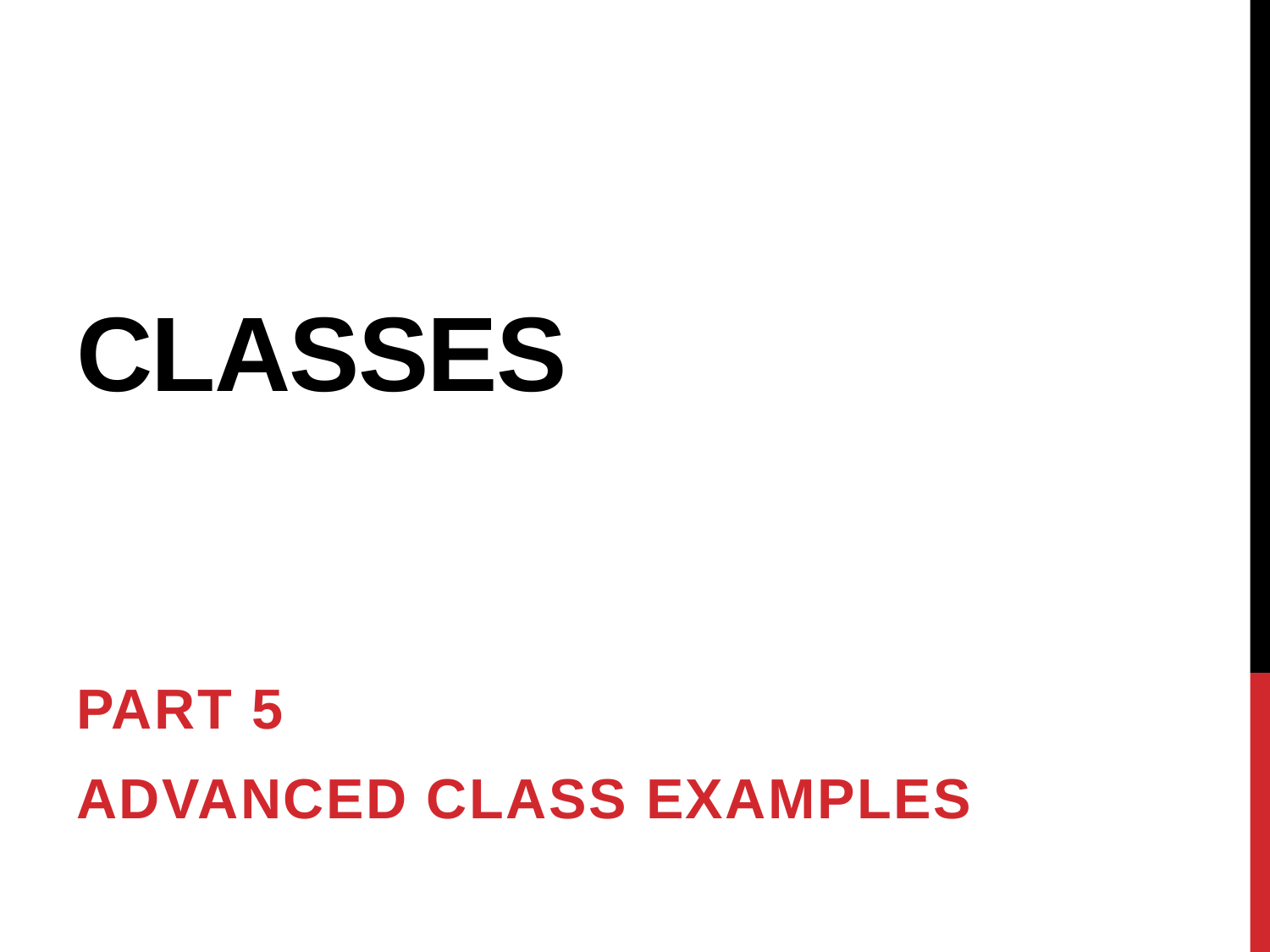

# CLASSES
Part 5
Advanced class examples